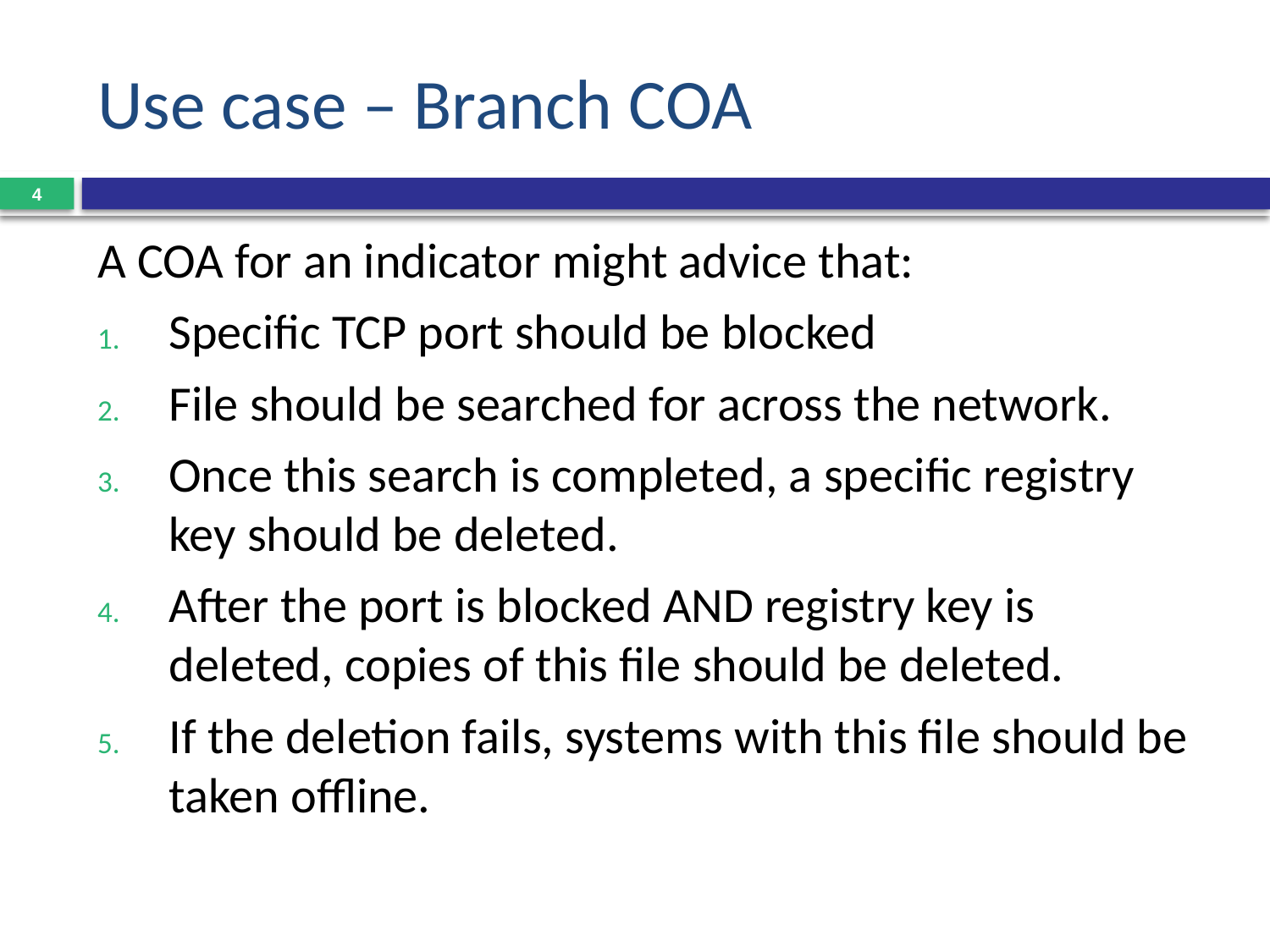

# Use case – Branch COA
4
A COA for an indicator might advice that:
Specific TCP port should be blocked
File should be searched for across the network.
Once this search is completed, a specific registry key should be deleted.
After the port is blocked AND registry key is deleted, copies of this file should be deleted.
If the deletion fails, systems with this file should be taken offline.